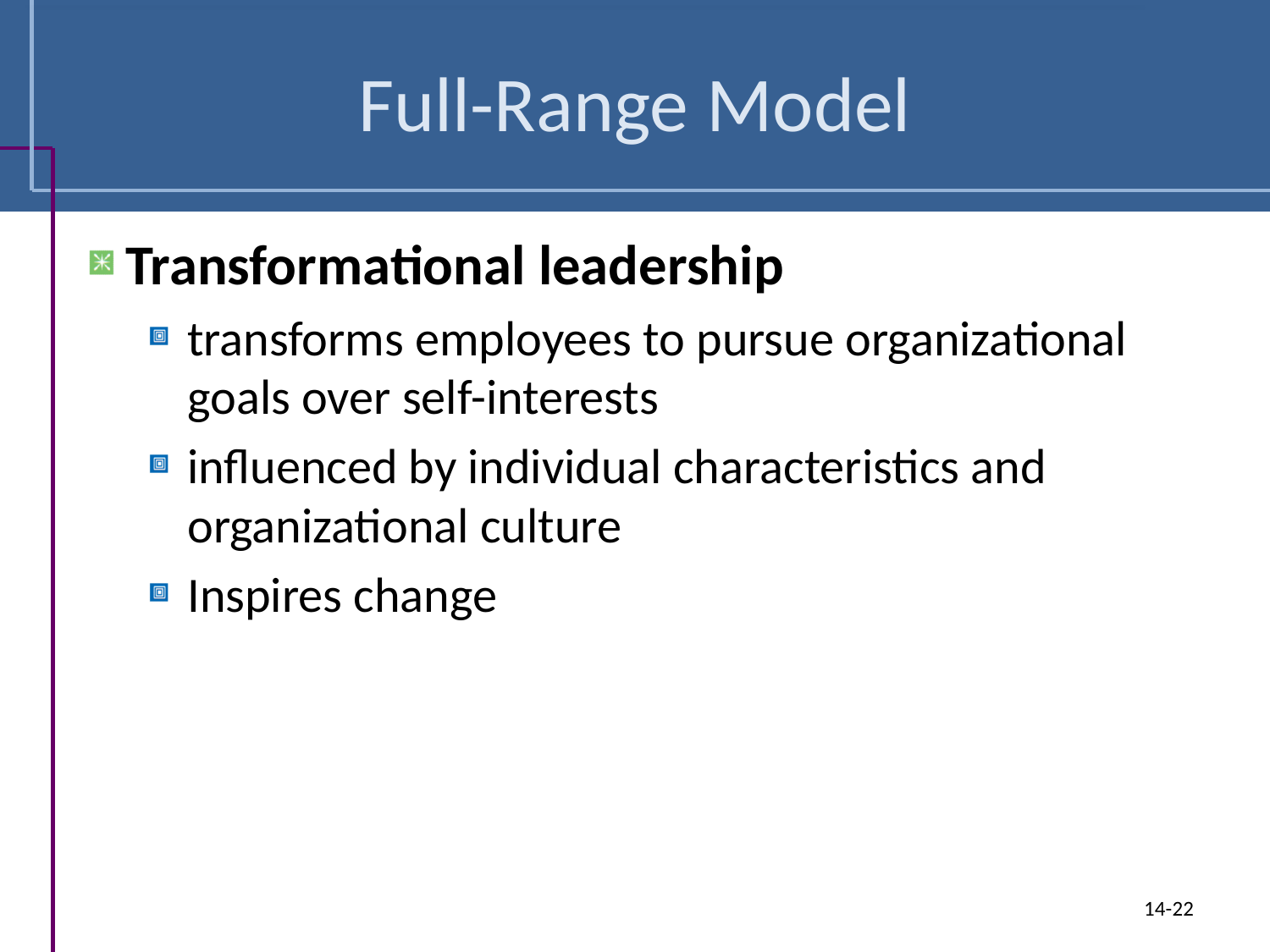

# Full-Range Model
Transformational leadership
transforms employees to pursue organizational goals over self-interests
influenced by individual characteristics and organizational culture
Inspires change
14-22